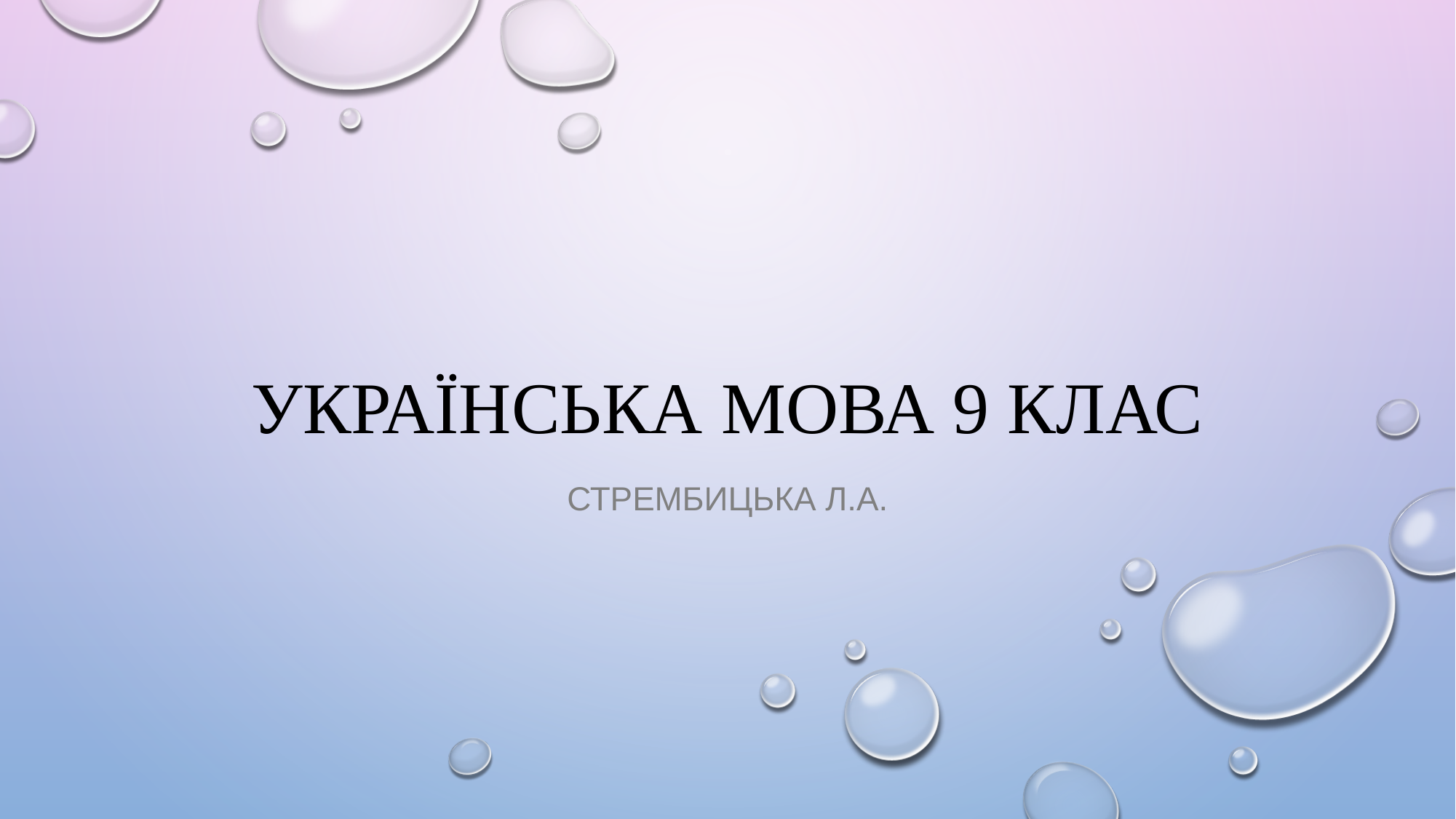

# Українська мова 9 клас
Стрембицька Л.А.